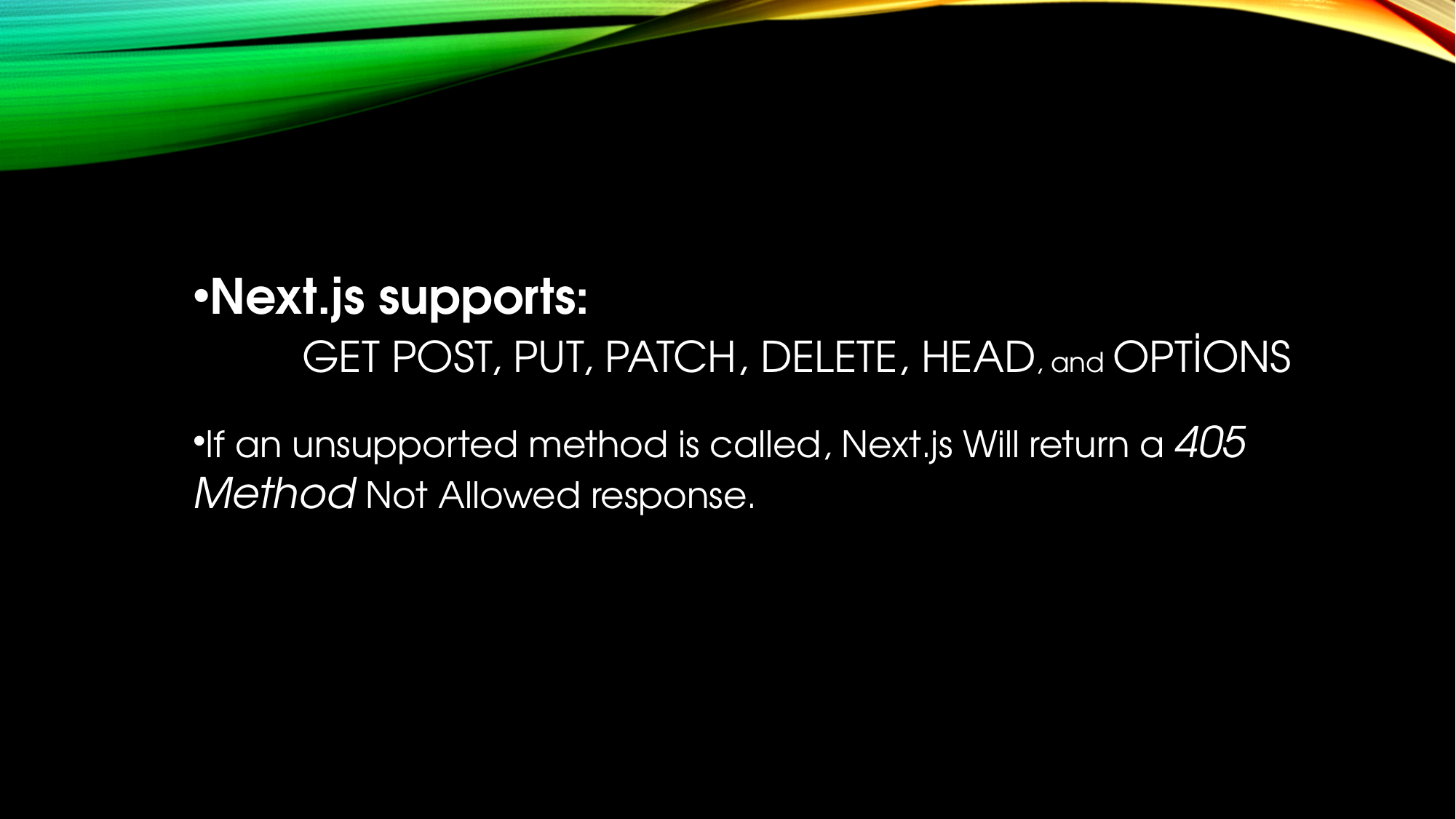

Next.js supports:
	GET POST, PUT, PATCH, DELETE, HEAD, and OPTİONS
If an unsupported method is called, Next.js Will return a 405 Method Not Allowed response.